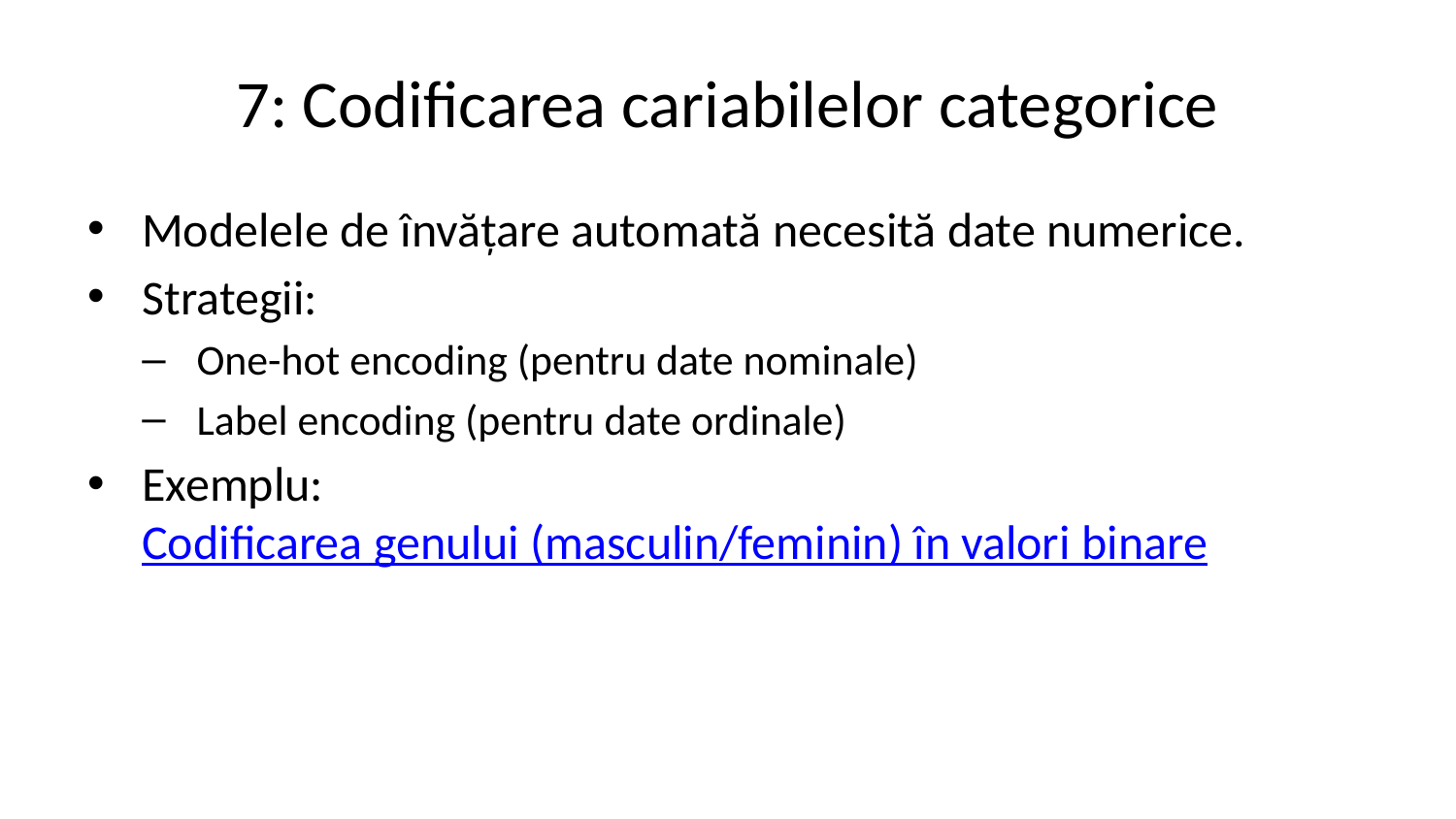

# 7: Codificarea cariabilelor categorice
Modelele de învățare automată necesită date numerice.
Strategii:
One-hot encoding (pentru date nominale)
Label encoding (pentru date ordinale)
Exemplu: Codificarea genului (masculin/feminin) în valori binare